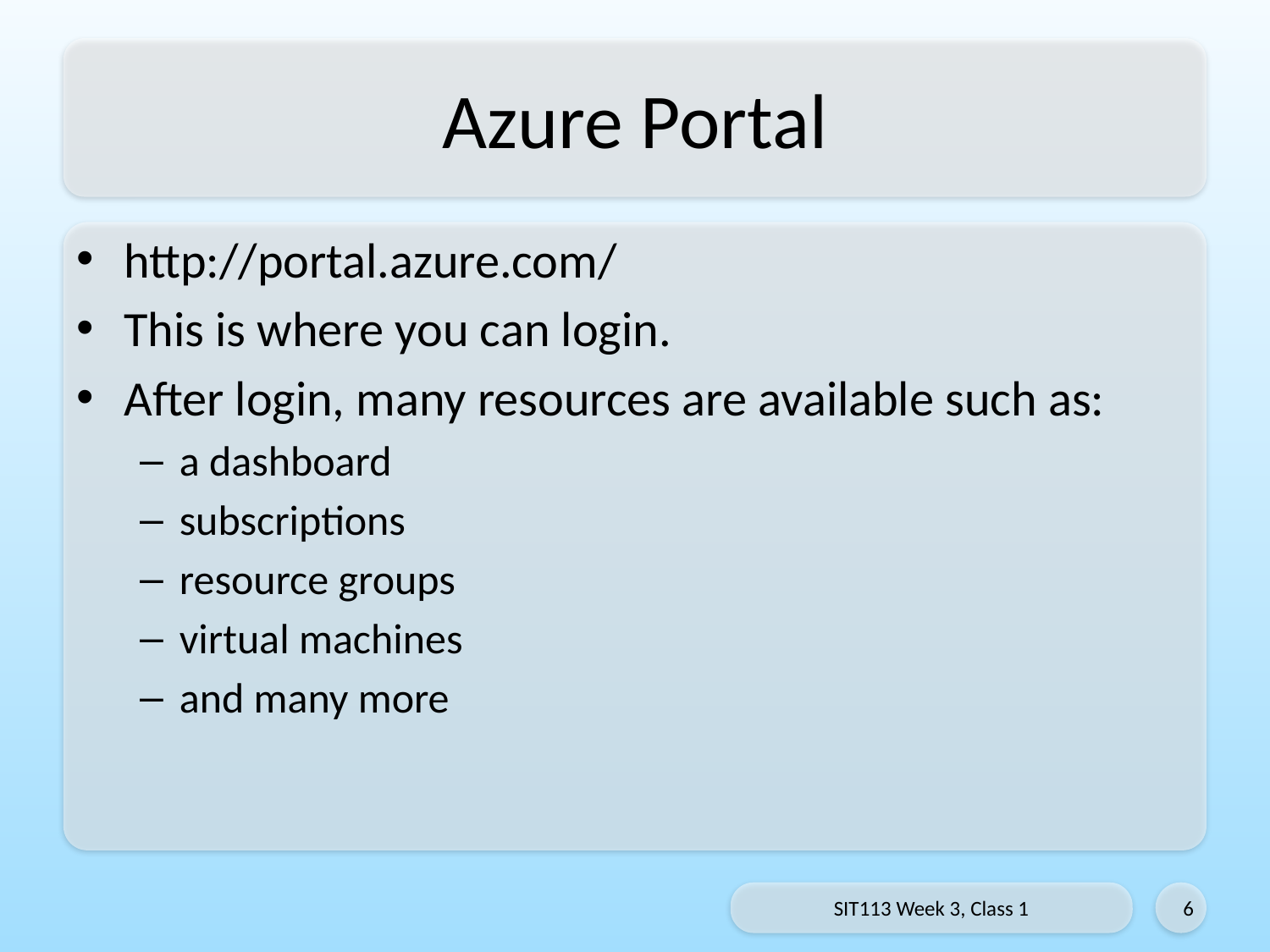

# Azure Portal
http://portal.azure.com/
This is where you can login.
After login, many resources are available such as:
a dashboard
subscriptions
resource groups
virtual machines
and many more
SIT113 Week 3, Class 1
6